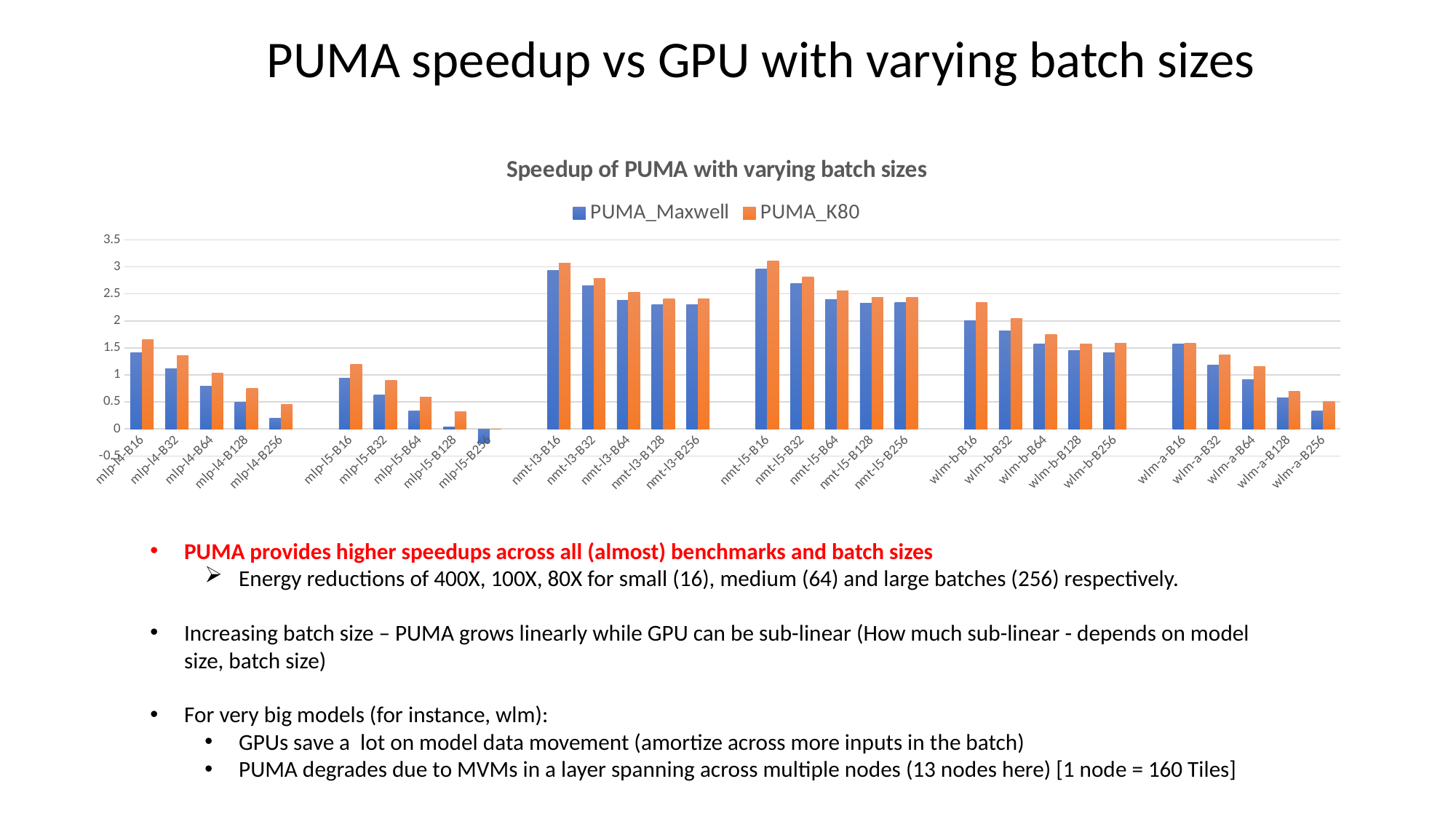

# PUMA speedup vs GPU with varying batch sizes

### Chart: Speedup of PUMA with varying batch sizes

| Category | PUMA_Maxwell | PUMA_K80 |
|---|---|---|
| mlp-l4-B16 | 1.4110376063970802 | 1.652395596965353 |
| mlp-l4-B32 | 1.110007610733099 | 1.3513656013013717 |
| mlp-l4-B64 | 0.7910042440572169 | 1.0401164404557046 |
| mlp-l4-B128 | 0.4960483961054289 | 0.7459258693220289 |
| mlp-l4-B256 | 0.1950184004414477 | 0.45495719966594356 |
|  | None | None |
| mlp-l5-B16 | 0.9342783013986931 | 1.1969633049864545 |
| mlp-l5-B32 | 0.6332483057347118 | 0.8959333093224734 |
| mlp-l5-B64 | 0.3322183100707306 | 0.5915496716509043 |
| mlp-l5-B128 | 0.04325282580813011 | 0.31980905208891075 |
| mlp-l5-B256 | -0.2577771698558511 | -0.00382873432054274 |
|  | None | None |
| nmt-l3-B16 | 2.9347635600786726 | 3.0748364961563928 |
| nmt-l3-B32 | 2.6510304989974163 | 2.7905900414174454 |
| nmt-l3-B64 | 2.383689344029061 | 2.529745207089376 |
| nmt-l3-B128 | 2.299092067753484 | 2.4070298150866485 |
| nmt-l3-B256 | 2.3064574474143784 | 2.403290198625849 |
|  | None | None |
| nmt-l5-B16 | 2.963611295171502 | 3.111279794102486 |
| nmt-l5-B32 | 2.6870499741149345 | 2.818645140074513 |
| nmt-l5-B64 | 2.3990244278913853 | 2.554422344990481 |
| nmt-l5-B128 | 2.3216287384714747 | 2.435379635181814 |
| nmt-l5-B256 | 2.3400742091361537 | 2.4348693451790617 |
|  | None | None |
| wlm-b-B16 | 2.0076005286991783 | 2.336178090000534 |
| wlm-b-B32 | 1.8171627517811313 | 2.0483095403945235 |
| wlm-b-B64 | 1.5706723651435348 | 1.7442901756527691 |
| wlm-b-B128 | 1.4513065670431944 | 1.5744507648889776 |
| wlm-b-B256 | 1.4169312412664388 | 1.5825955056424228 |
|  | None | None |
| wlm-a-B16 | 1.5674896218452838 | 1.5822425933170163 |
| wlm-a-B32 | 1.1856409354172408 | 1.3774327066527787 |
| wlm-a-B64 | 0.9064814852090097 | 1.1547072211735903 |
| wlm-a-B128 | 0.5797460893101266 | 0.6949468735083046 |
| wlm-a-B256 | 0.3289045879909099 | 0.5107481759356824 |
PUMA provides higher speedups across all (almost) benchmarks and batch sizes
Energy reductions of 400X, 100X, 80X for small (16), medium (64) and large batches (256) respectively.

Increasing batch size – PUMA grows linearly while GPU can be sub-linear (How much sub-linear - depends on model size, batch size)

For very big models (for instance, wlm):
GPUs save a  lot on model data movement (amortize across more inputs in the batch)
PUMA degrades due to MVMs in a layer spanning across multiple nodes (13 nodes here) [1 node = 160 Tiles]